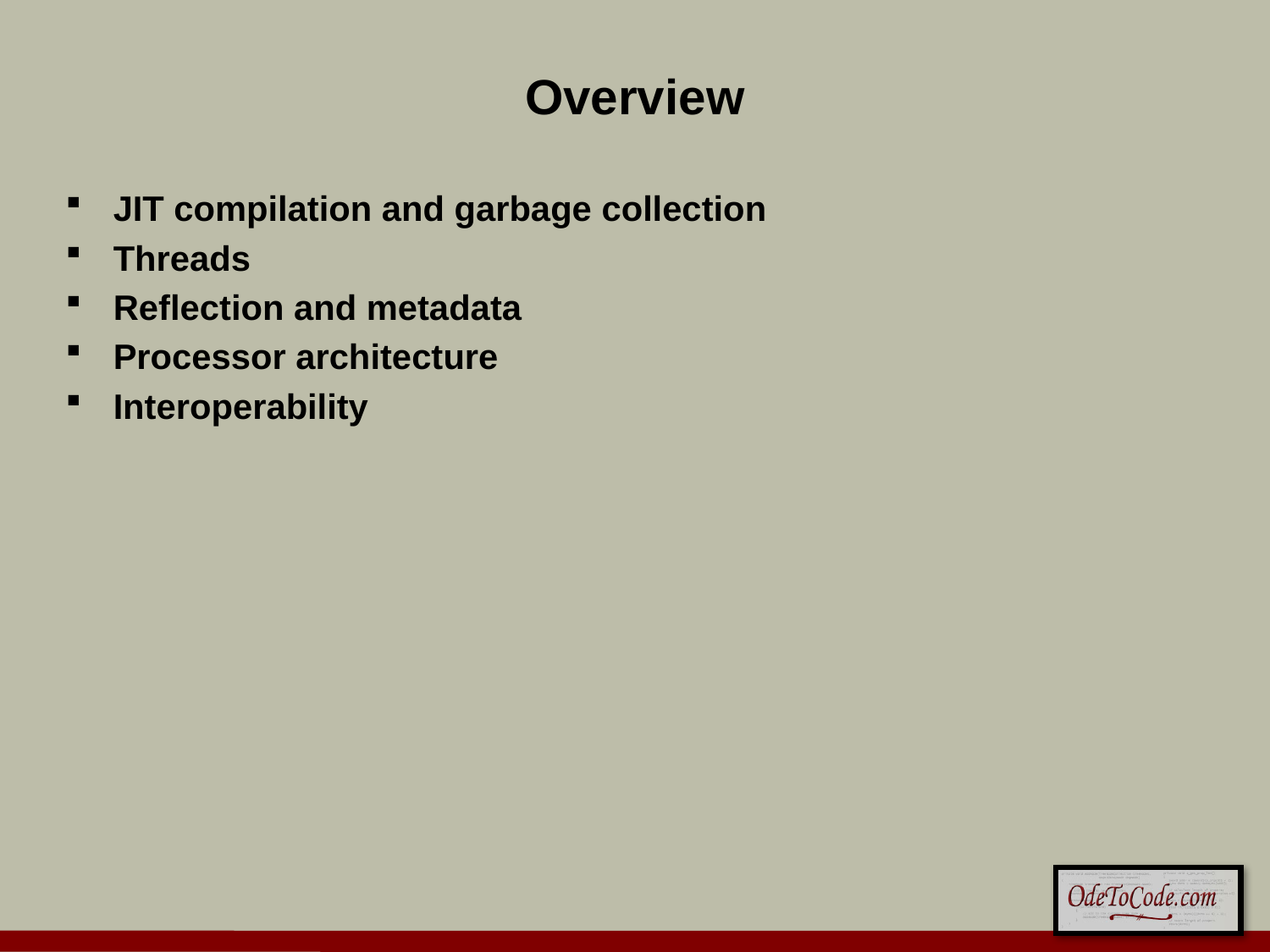

# Overview
JIT compilation and garbage collection
Threads
Reflection and metadata
Processor architecture
Interoperability